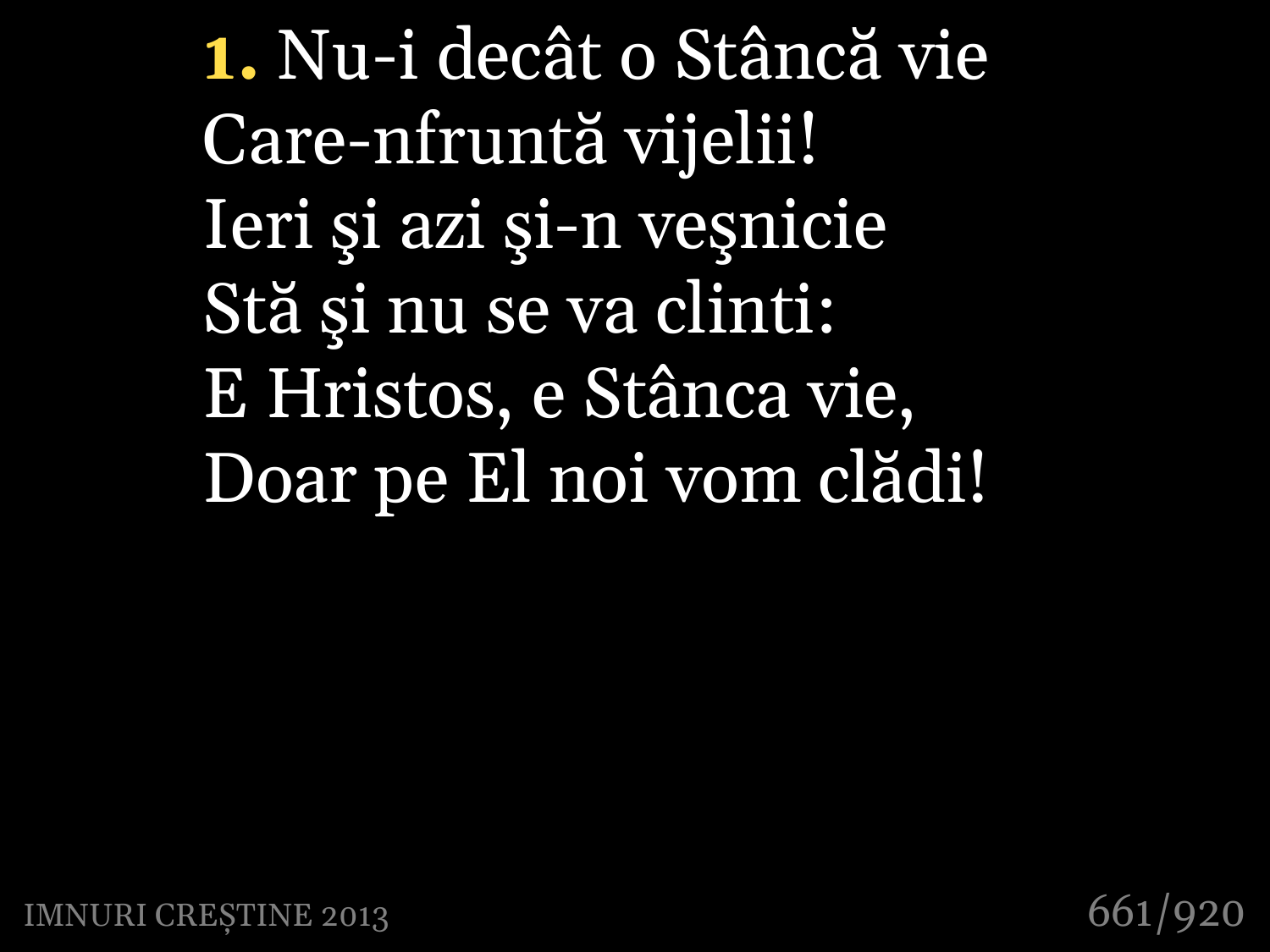

1. Nu-i decât o Stâncă vie
Care-nfruntă vijelii!
Ieri şi azi şi-n veşnicie
Stă şi nu se va clinti:
E Hristos, e Stânca vie,
Doar pe El noi vom clădi!
661/920
IMNURI CREȘTINE 2013